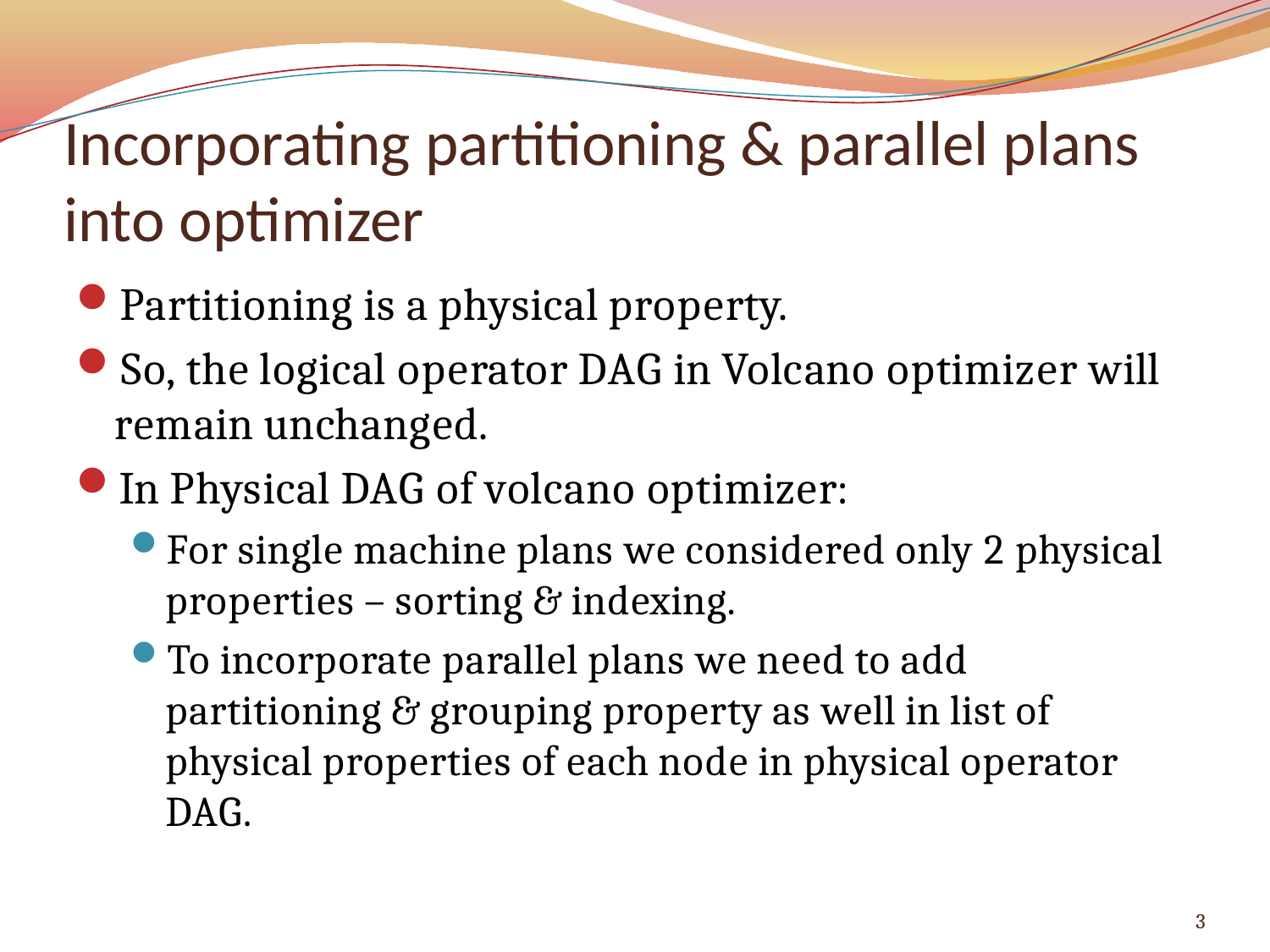

# Incorporating partitioning & parallel plans into optimizer
Partitioning is a physical property.
So, the logical operator DAG in Volcano optimizer will remain unchanged.
In Physical DAG of volcano optimizer:
For single machine plans we considered only 2 physical properties – sorting & indexing.
To incorporate parallel plans we need to add partitioning & grouping property as well in list of physical properties of each node in physical operator DAG.
3